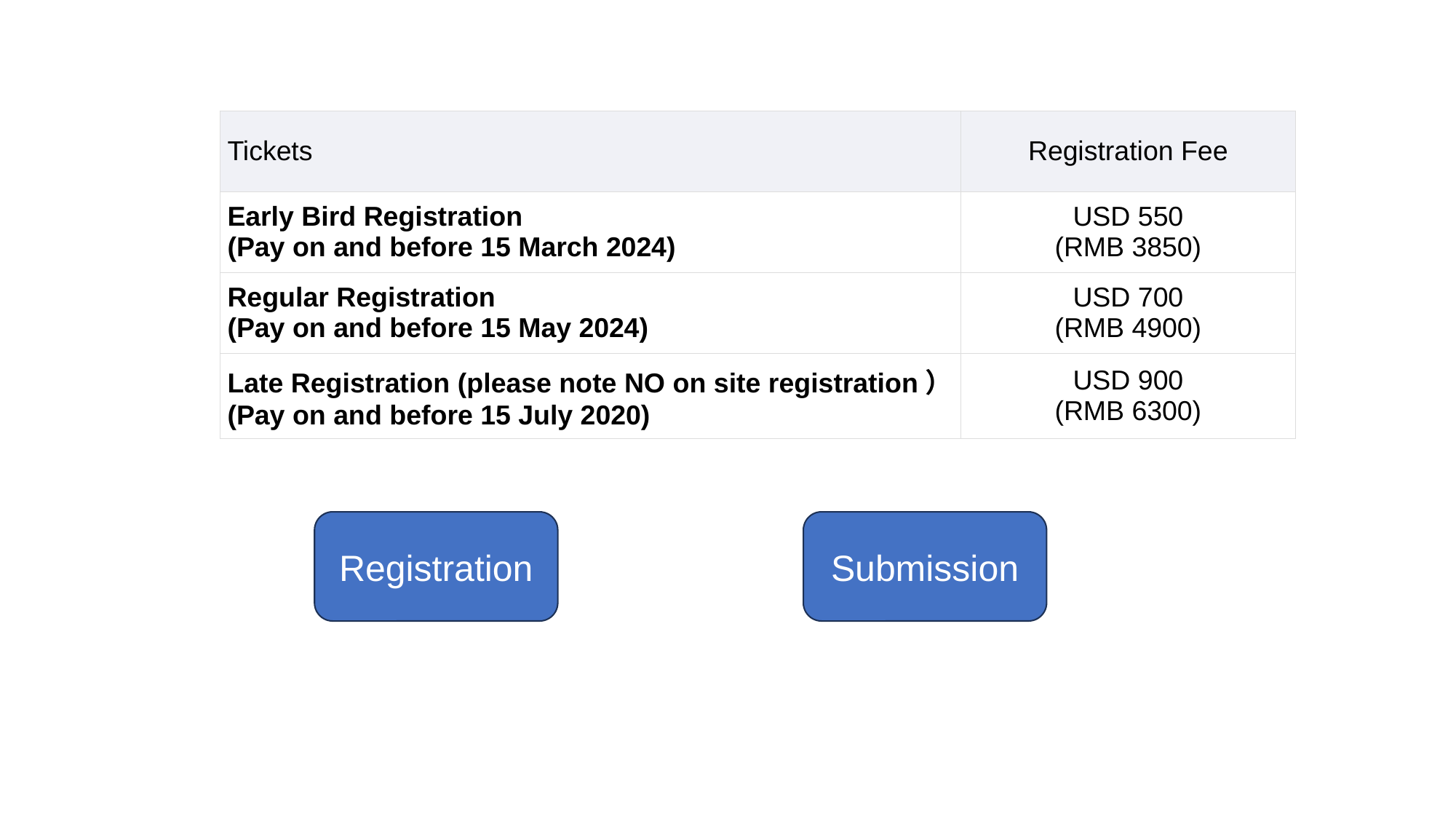

| Tickets | Registration Fee |
| --- | --- |
| Early Bird Registration (Pay on and before 15 March 2024) | USD 550 (RMB 3850) |
| Regular Registration (Pay on and before 15 May 2024) | USD 700 (RMB 4900) |
| Late Registration (please note NO on site registration） (Pay on and before 15 July 2020) | USD 900 (RMB 6300) |
Registration
Submission